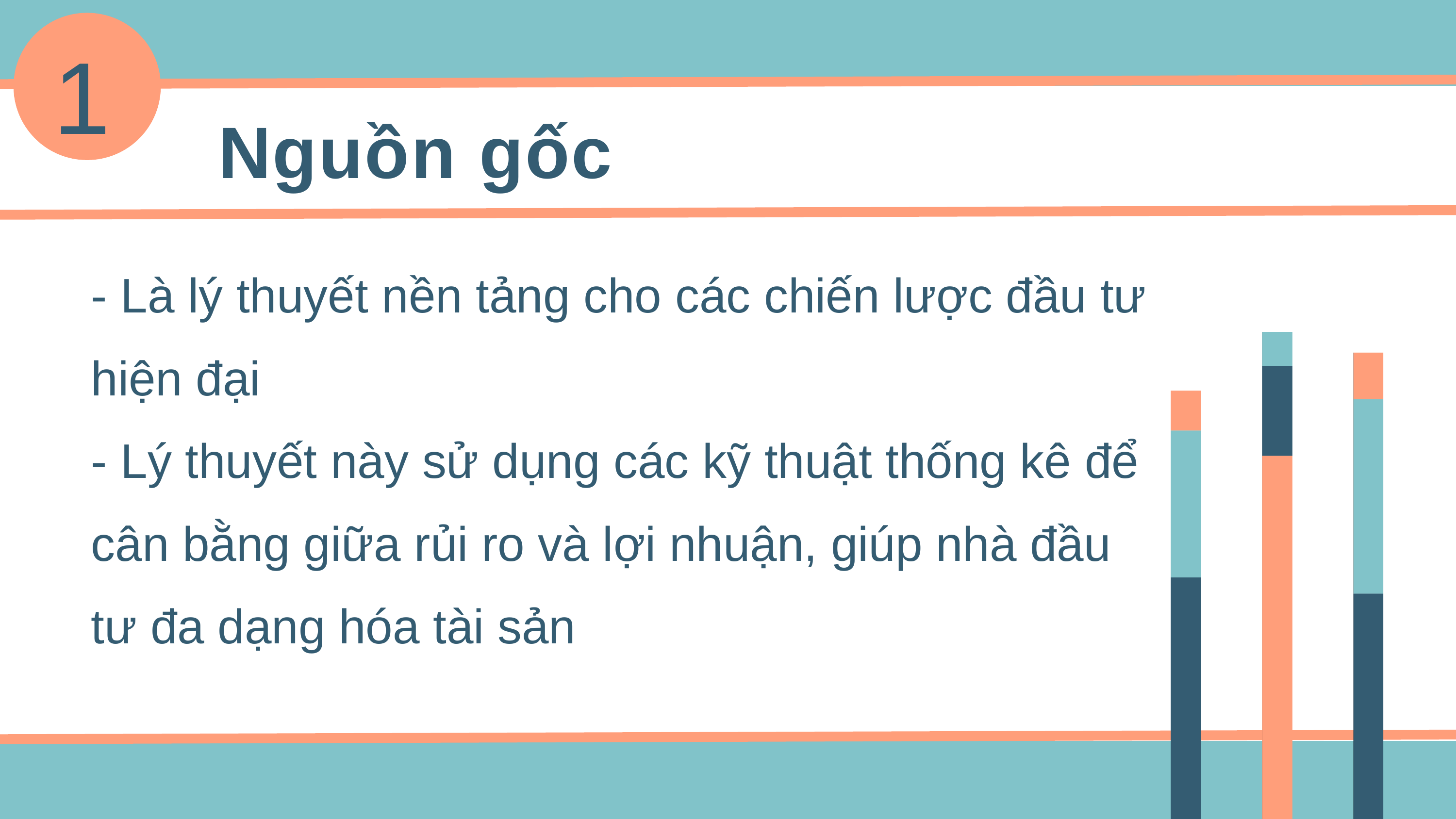

1

Nguồn gốc

- Là lý thuyết nền tảng cho các chiến lược đầu tư hiện đại
- Lý thuyết này sử dụng các kỹ thuật thống kê để cân bằng giữa rủi ro và lợi nhuận, giúp nhà đầu tư đa dạng hóa tài sản